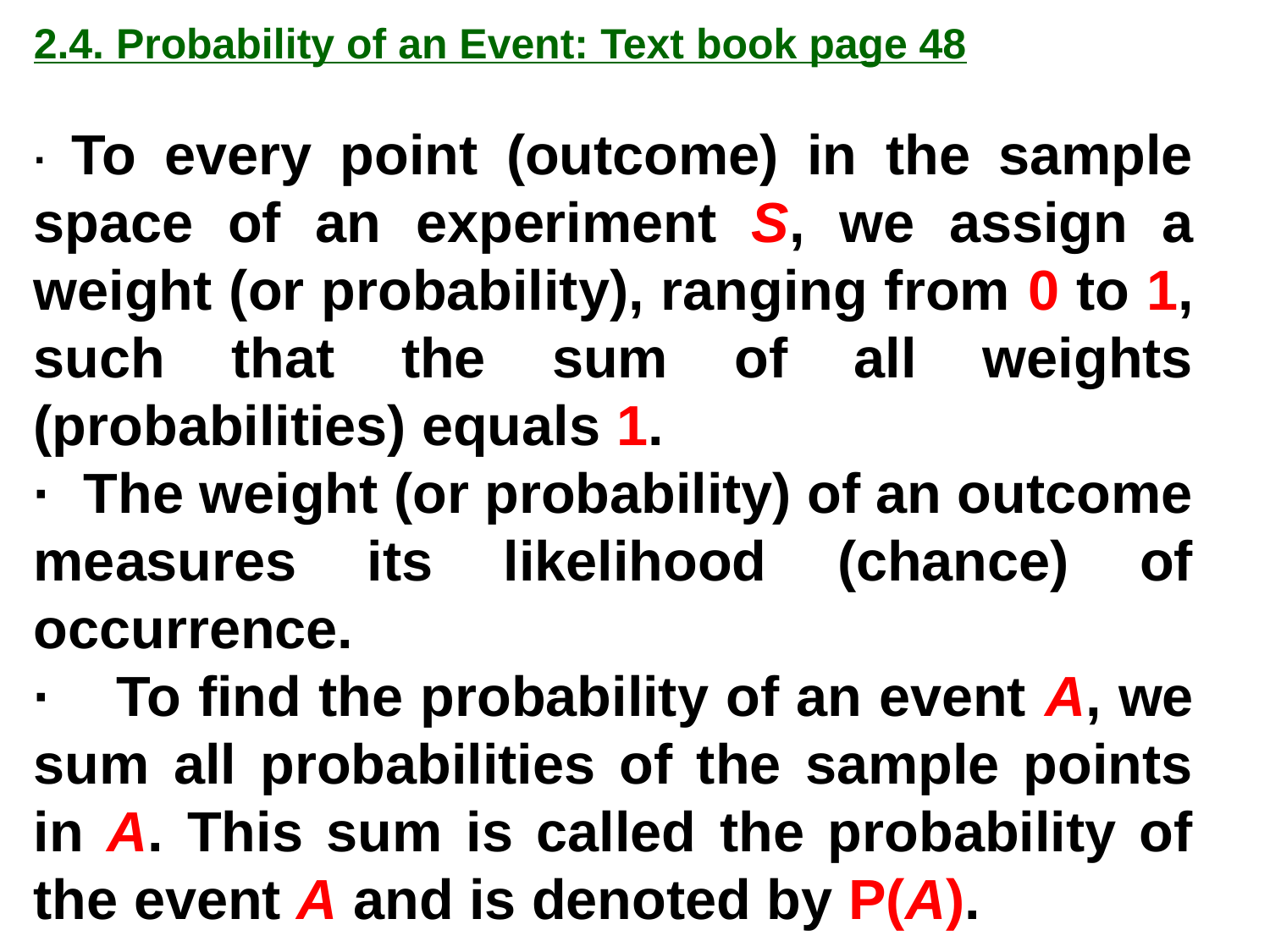

2.4. Probability of an Event: Text book page 48

·  To every point (outcome) in the sample space of an experiment S, we assign a weight (or probability), ranging from 0 to 1, such that the sum of all weights (probabilities) equals 1.
·  The weight (or probability) of an outcome measures its likelihood (chance) of occurrence.
·    To find the probability of an event A, we sum all probabilities of the sample points in A. This sum is called the probability of the event A and is denoted by P(A).